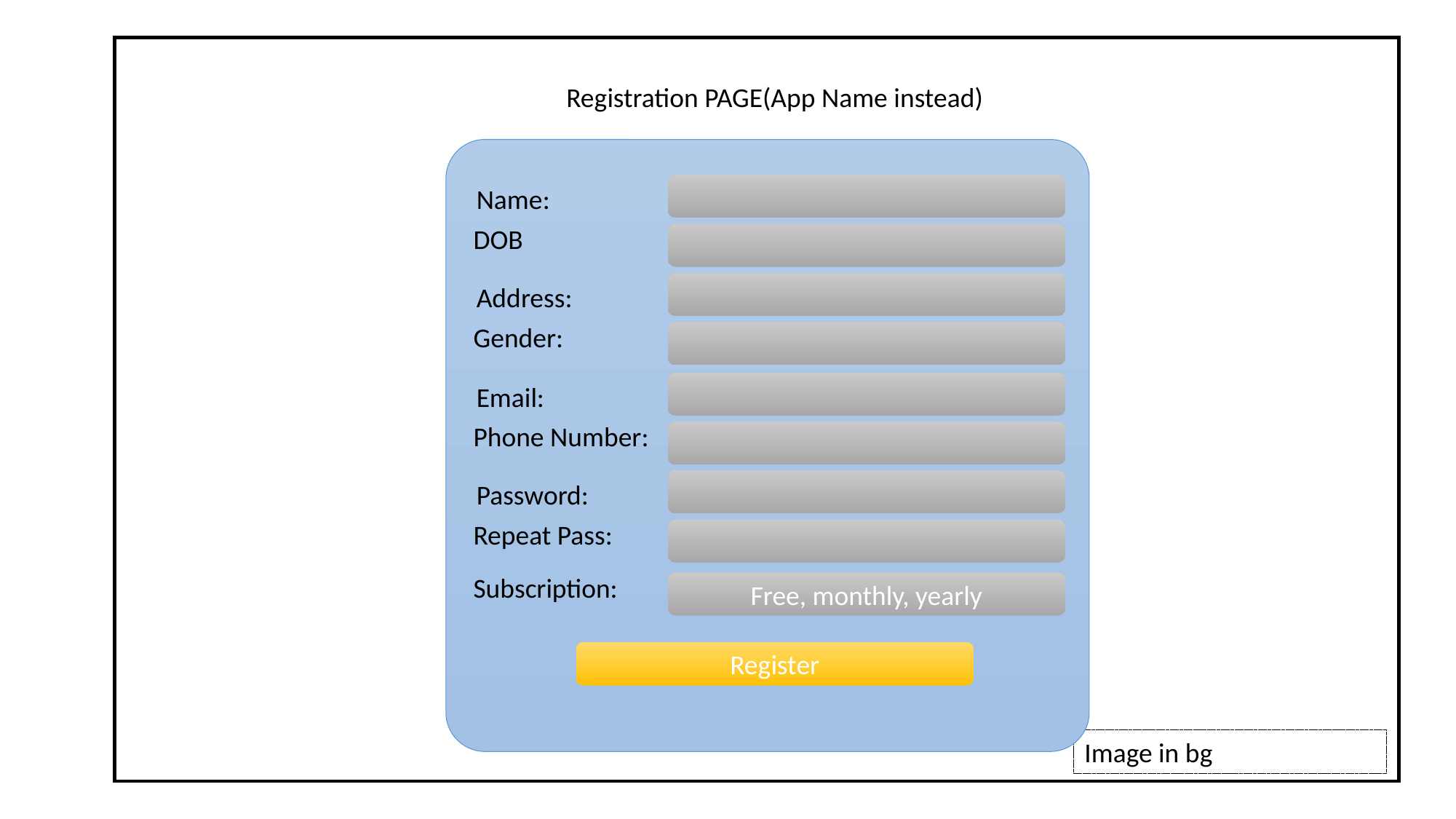

Registration PAGE(App Name instead)

Image in bg

Name:
DOB

Address:
Gender:

Email:
Phone Number:

Password:
Repeat Pass:

Subscription:
Free, monthly, yearly
Register